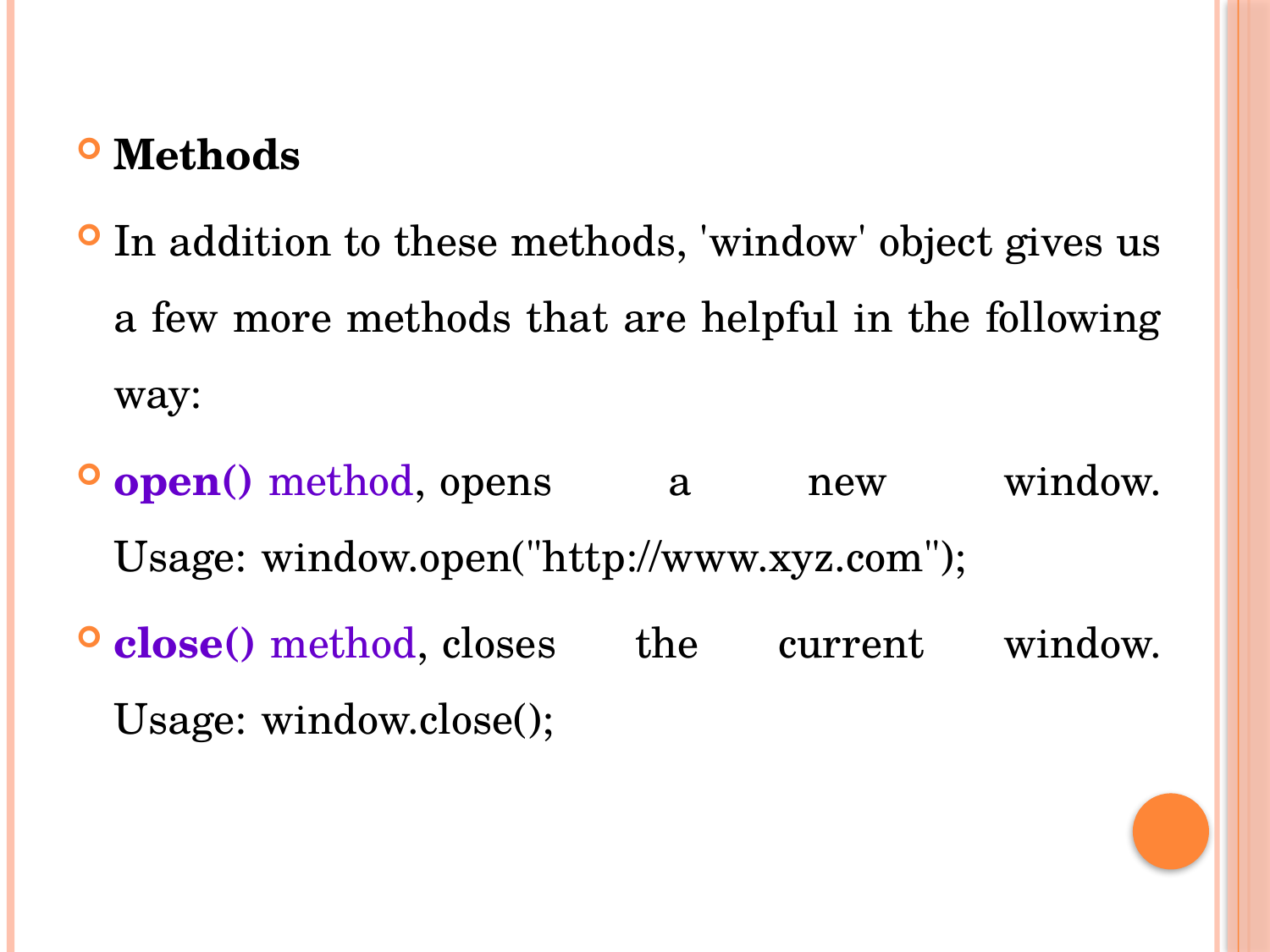

Methods
In addition to these methods, 'window' object gives us a few more methods that are helpful in the following way:
open() method, opens a new window. Usage: window.open("http://www.xyz.com");
close() method, closes the current window. Usage: window.close();